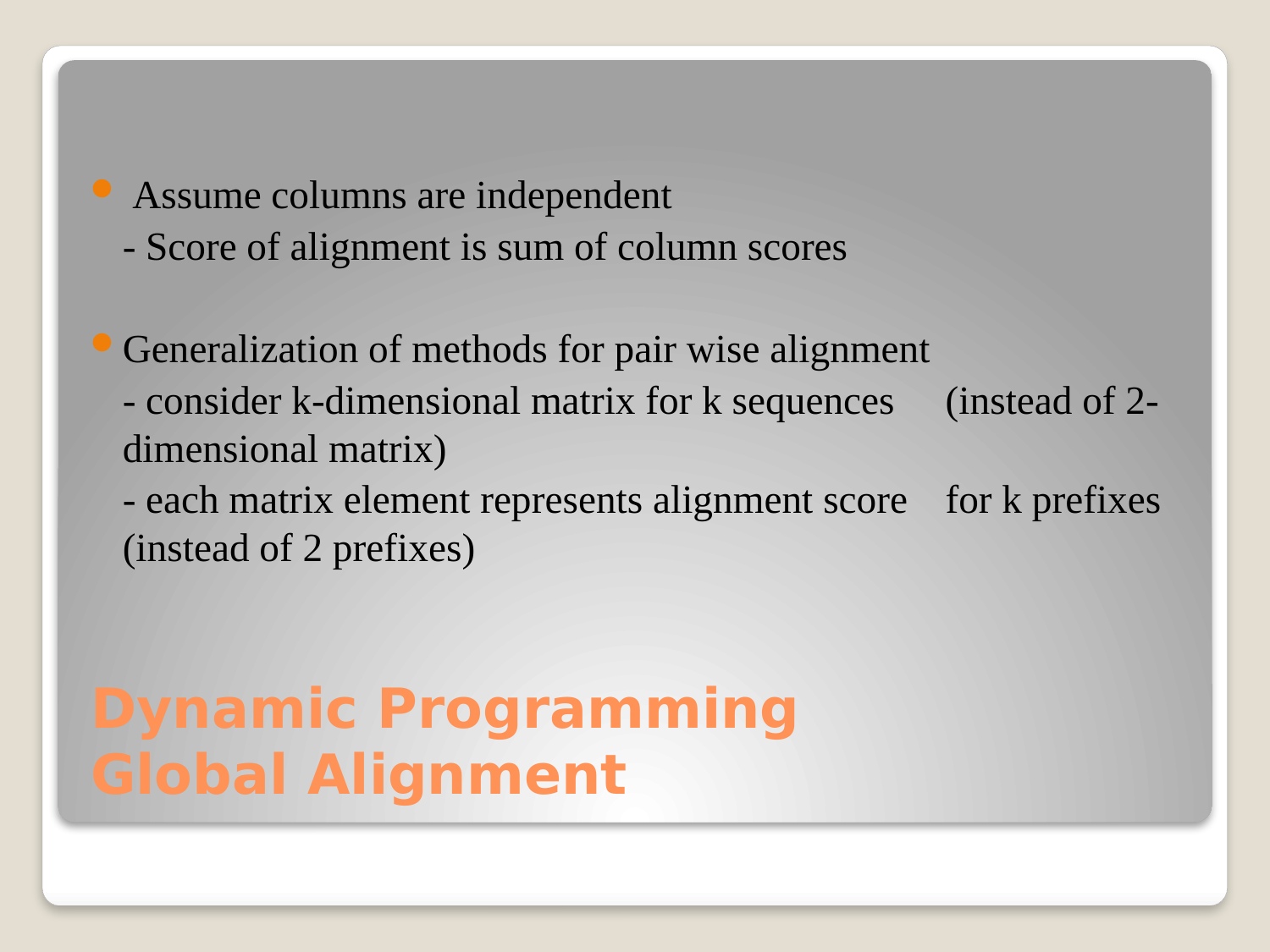

Assume columns are independent
		- Score of alignment is sum of column scores

Generalization of methods for pair wise alignment
		- consider k-dimensional matrix for k sequences 		(instead of 2-dimensional matrix)
		- each matrix element represents alignment score 		for k prefixes (instead of 2 prefixes)
# Dynamic Programming Global Alignment